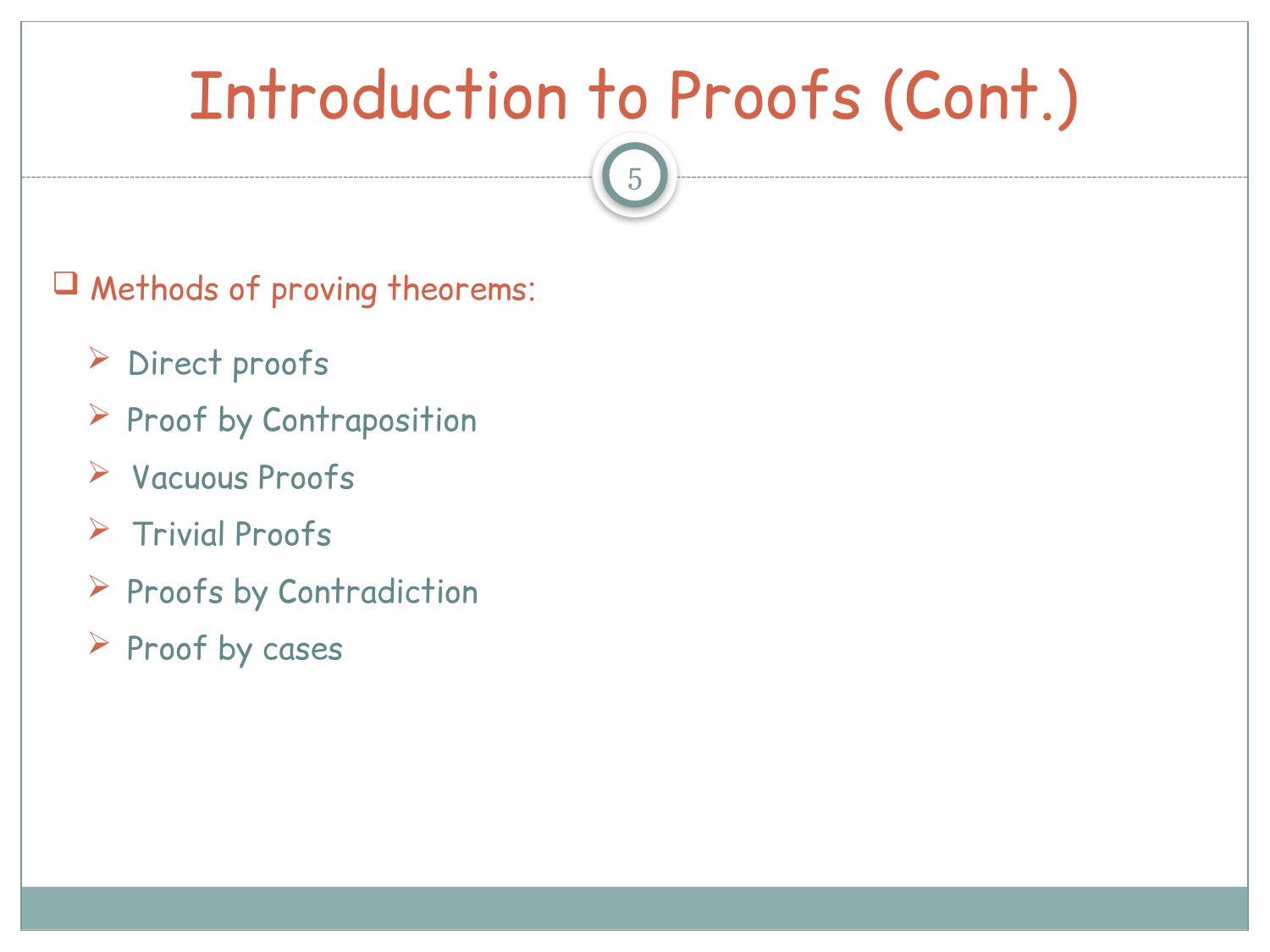

# Introduction to Proofs (Cont.)
5
 Methods of proving theorems:
  Direct proofs
  Proof by Contraposition
  Vacuous Proofs
  Trivial Proofs
  Proofs by Contradiction
  Proof by cases